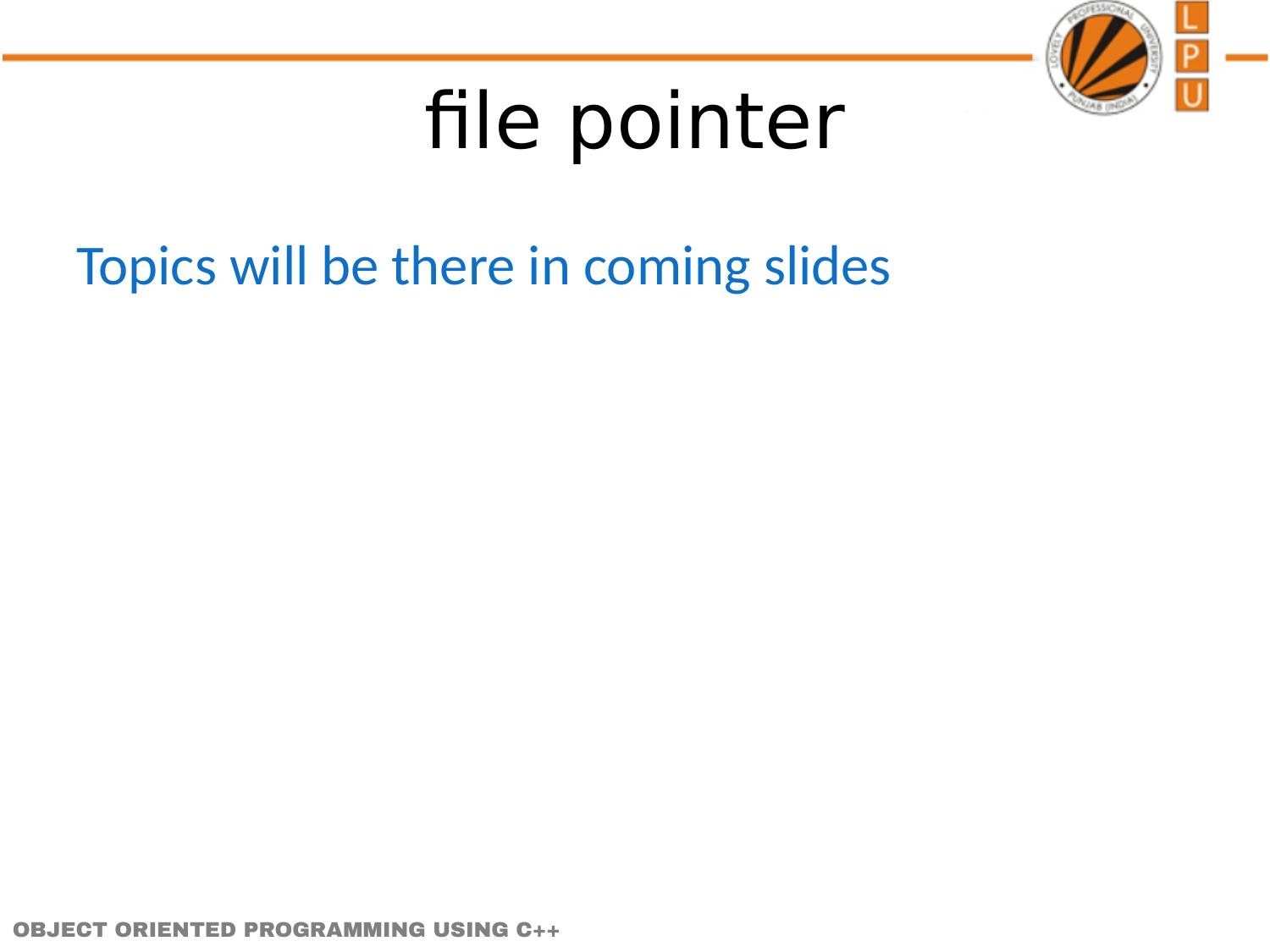

# file pointer
Topics will be there in coming slides